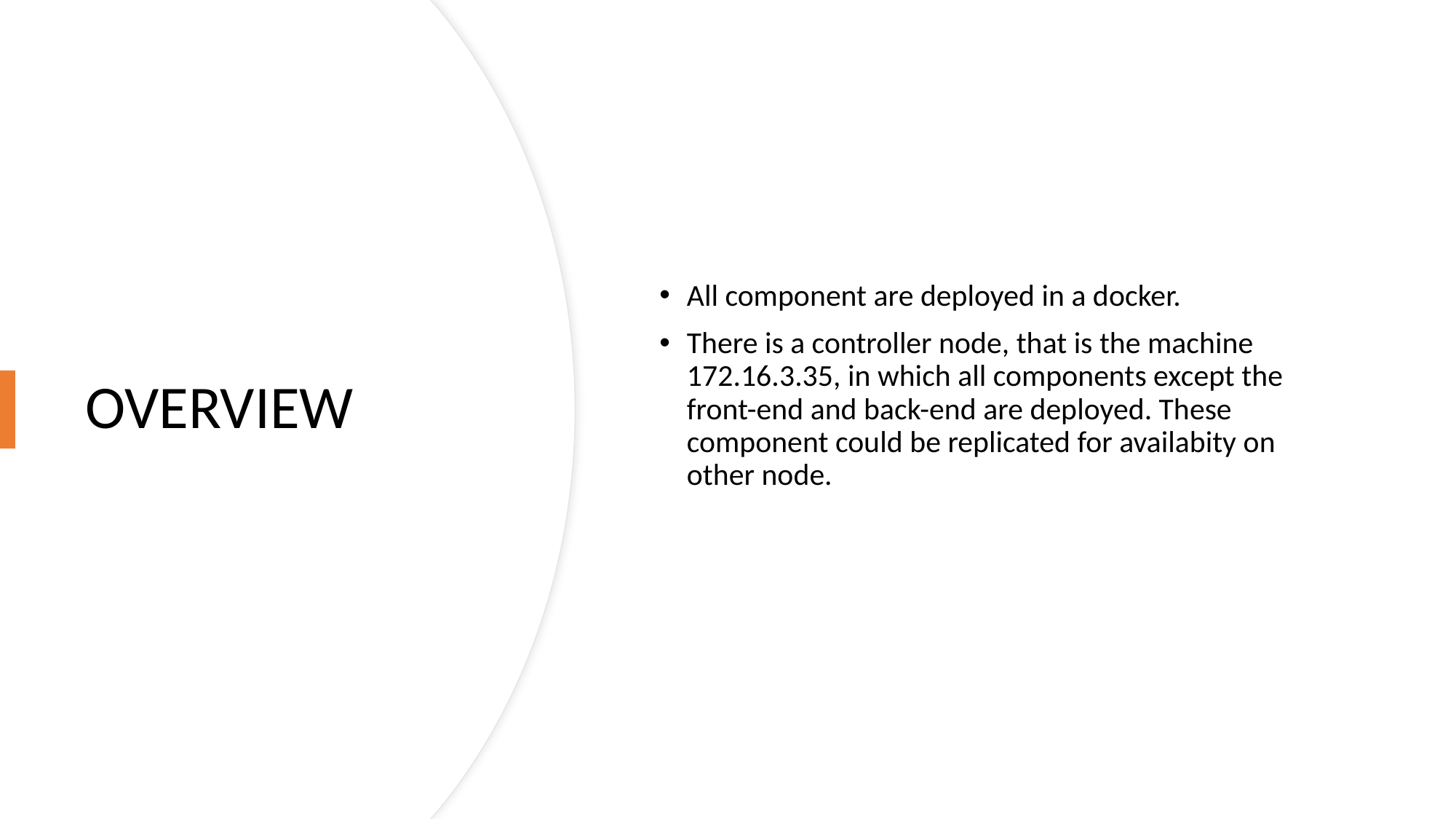

All component are deployed in a docker.
There is a controller node, that is the machine 172.16.3.35, in which all components except the front-end and back-end are deployed. These component could be replicated for availabity on other node.

# OVERVIEW